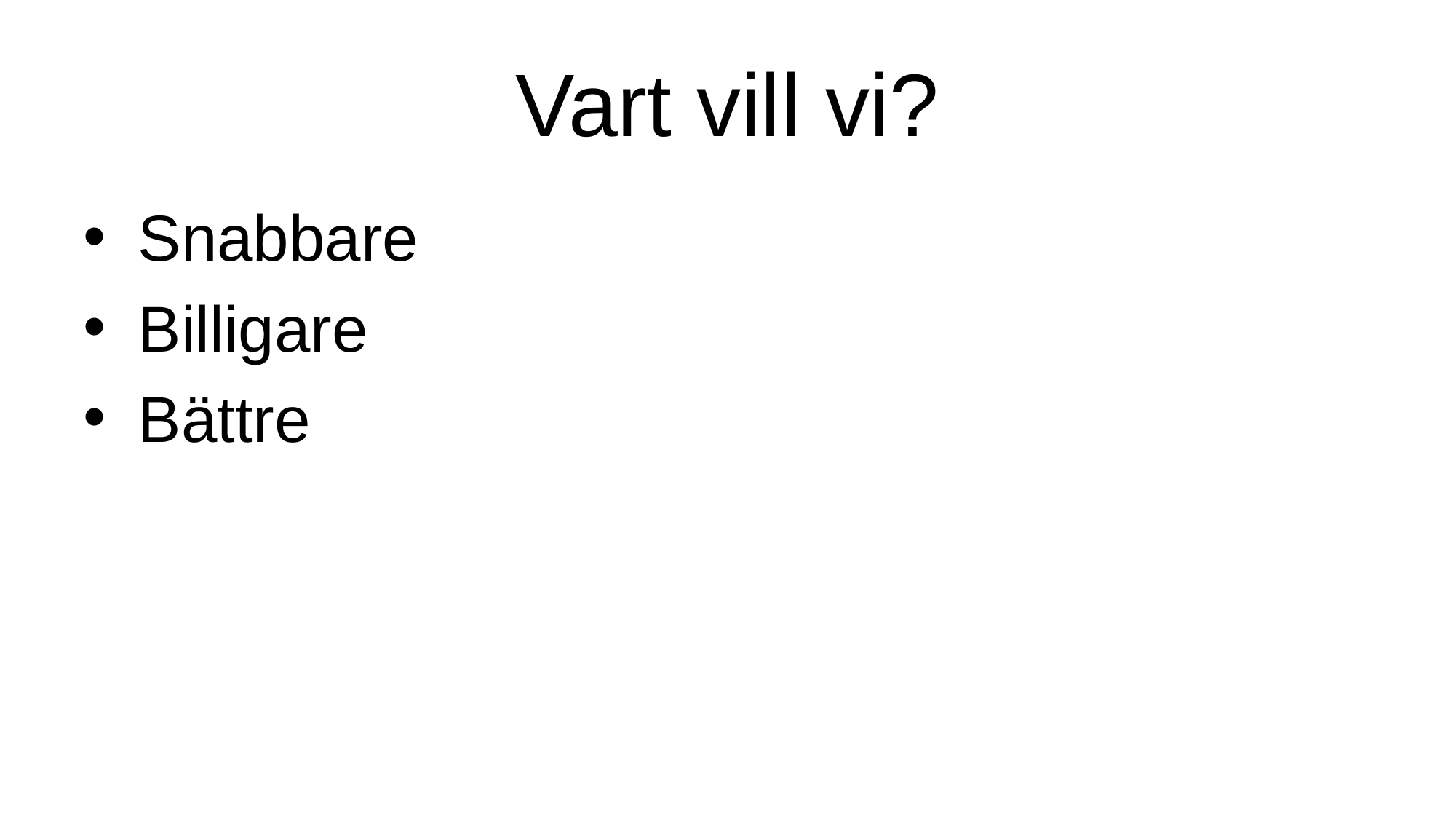

# Vart vill vi?
Snabbare
Billigare
Bättre